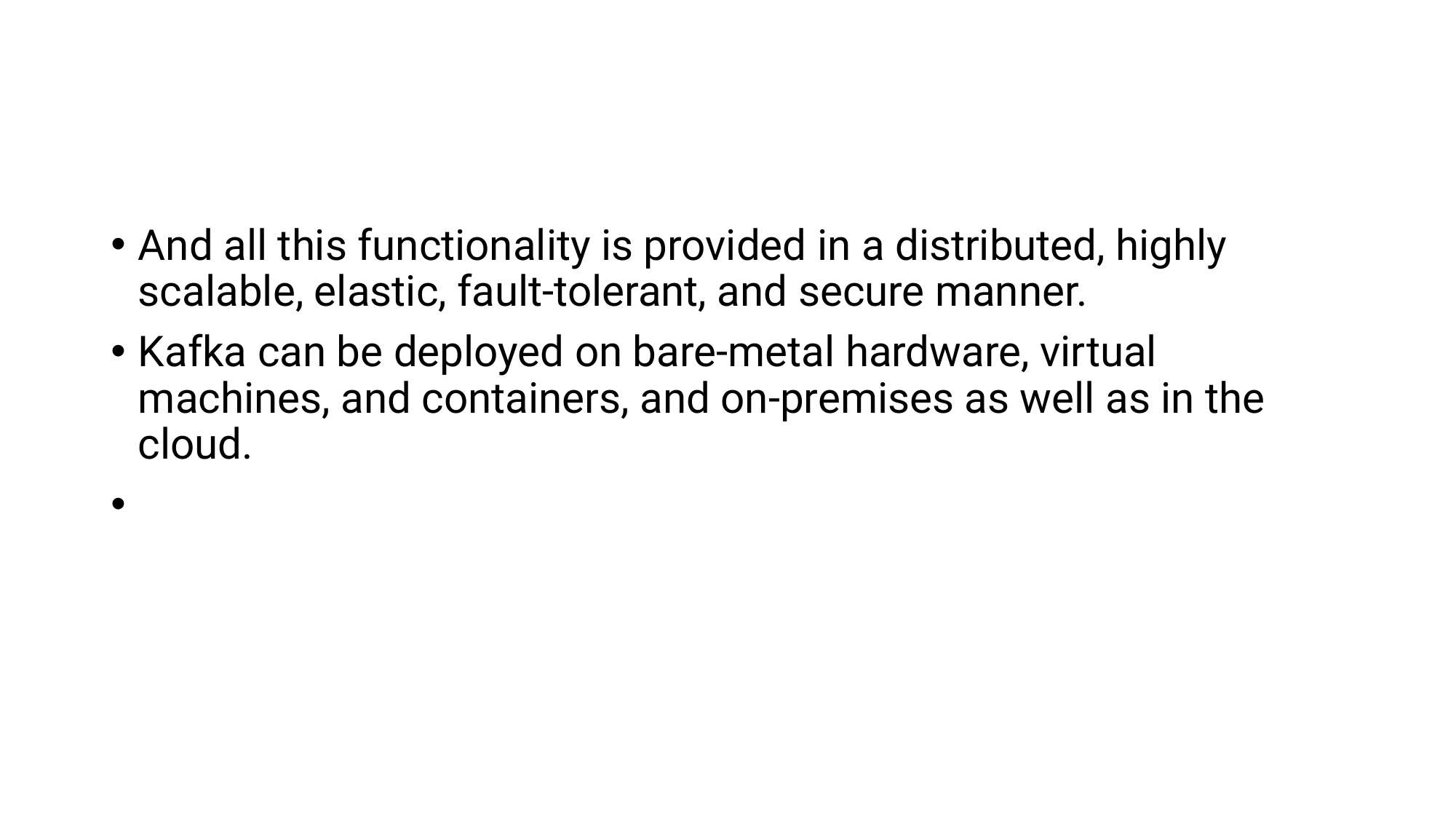

And all this functionality is provided in a distributed, highly scalable, elastic, fault-tolerant, and secure manner.
Kafka can be deployed on bare-metal hardware, virtual machines, and containers, and on-premises as well as in the cloud.